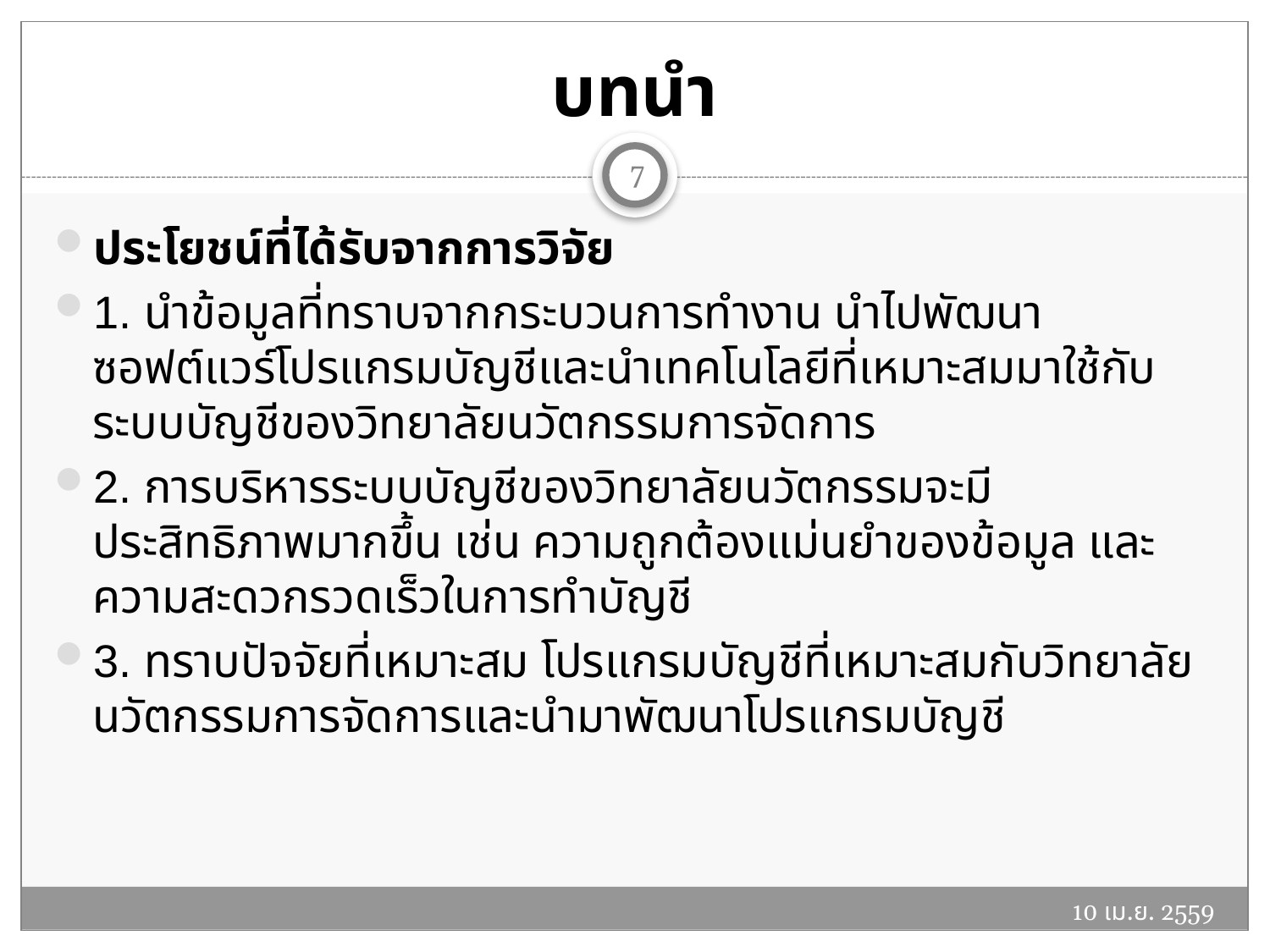

# บทนำ
7
ประโยชน์ที่ได้รับจากการวิจัย
1. นำข้อมูลที่ทราบจากกระบวนการทำงาน นำไปพัฒนาซอฟต์แวร์โปรแกรมบัญชีและนำเทคโนโลยีที่เหมาะสมมาใช้กับระบบบัญชีของวิทยาลัยนวัตกรรมการจัดการ
2. การบริหารระบบบัญชีของวิทยาลัยนวัตกรรมจะมีประสิทธิภาพมากขึ้น เช่น ความถูกต้องแม่นยำของข้อมูล และความสะดวกรวดเร็วในการทำบัญชี
3. ทราบปัจจัยที่เหมาะสม โปรแกรมบัญชีที่เหมาะสมกับวิทยาลัยนวัตกรรมการจัดการและนำมาพัฒนาโปรแกรมบัญชี

10 เม.ย. 2559